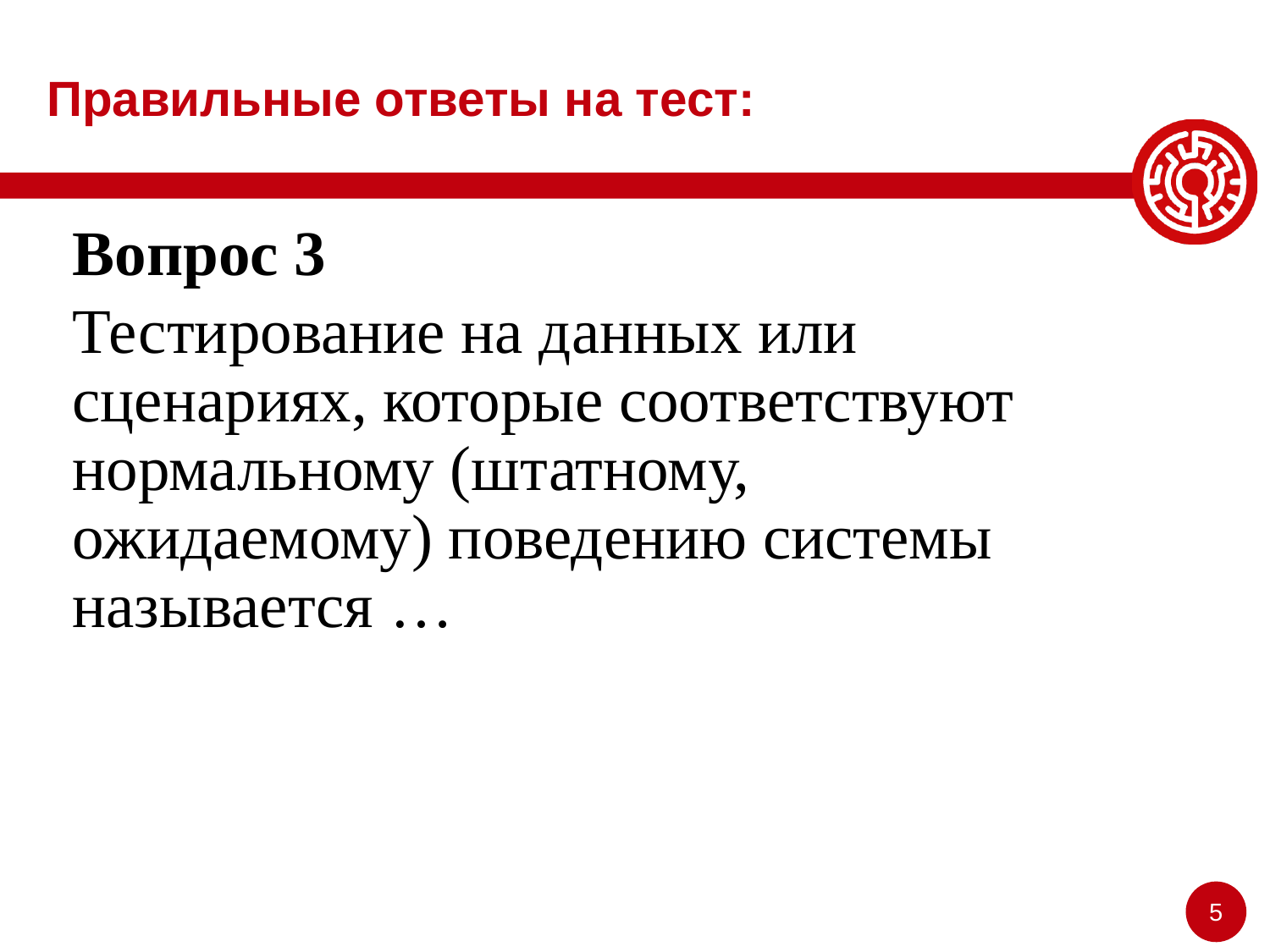

# Правильные ответы на тест:
Вопрос 3
Тестирование на данных или сценариях, которые соответствуют нормальному (штатному, ожидаемому) поведению системы называется …
5